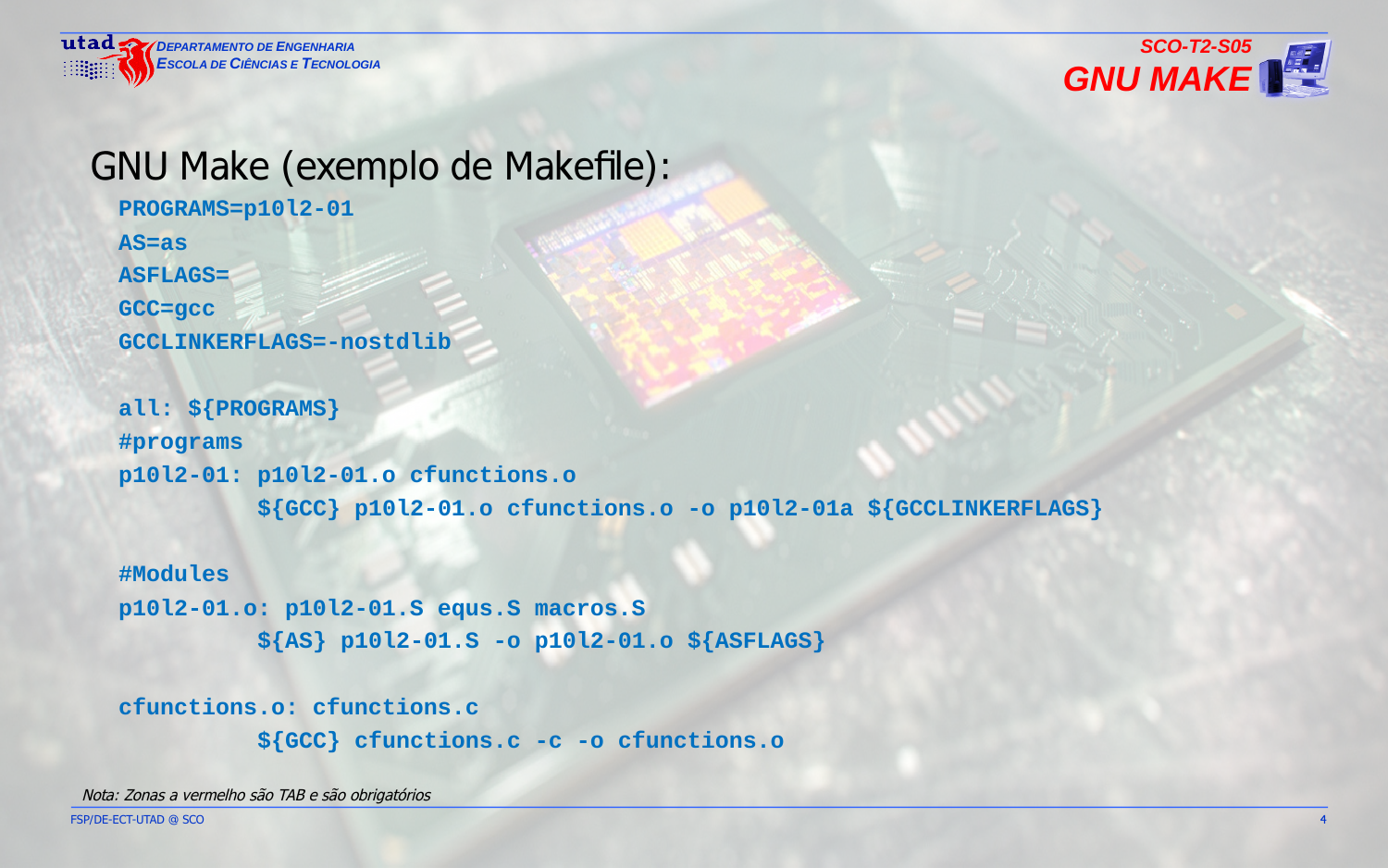

SCO-T2-S05
GNU Make
GNU Make (exemplo de Makefile):
PROGRAMS=p10l2-01
AS=as
ASFLAGS=
GCC=gcc
GCCLINKERFLAGS=-nostdlib

all: ${PROGRAMS}
#programs
p10l2-01: p10l2-01.o cfunctions.o
	${GCC} p10l2-01.o cfunctions.o -o p10l2-01a ${GCCLINKERFLAGS}

#Modules
p10l2-01.o: p10l2-01.S equs.S macros.S
	${AS} p10l2-01.S -o p10l2-01.o ${ASFLAGS}

cfunctions.o: cfunctions.c
	${GCC} cfunctions.c -c -o cfunctions.o
Nota: Zonas a vermelho são TAB e são obrigatórios